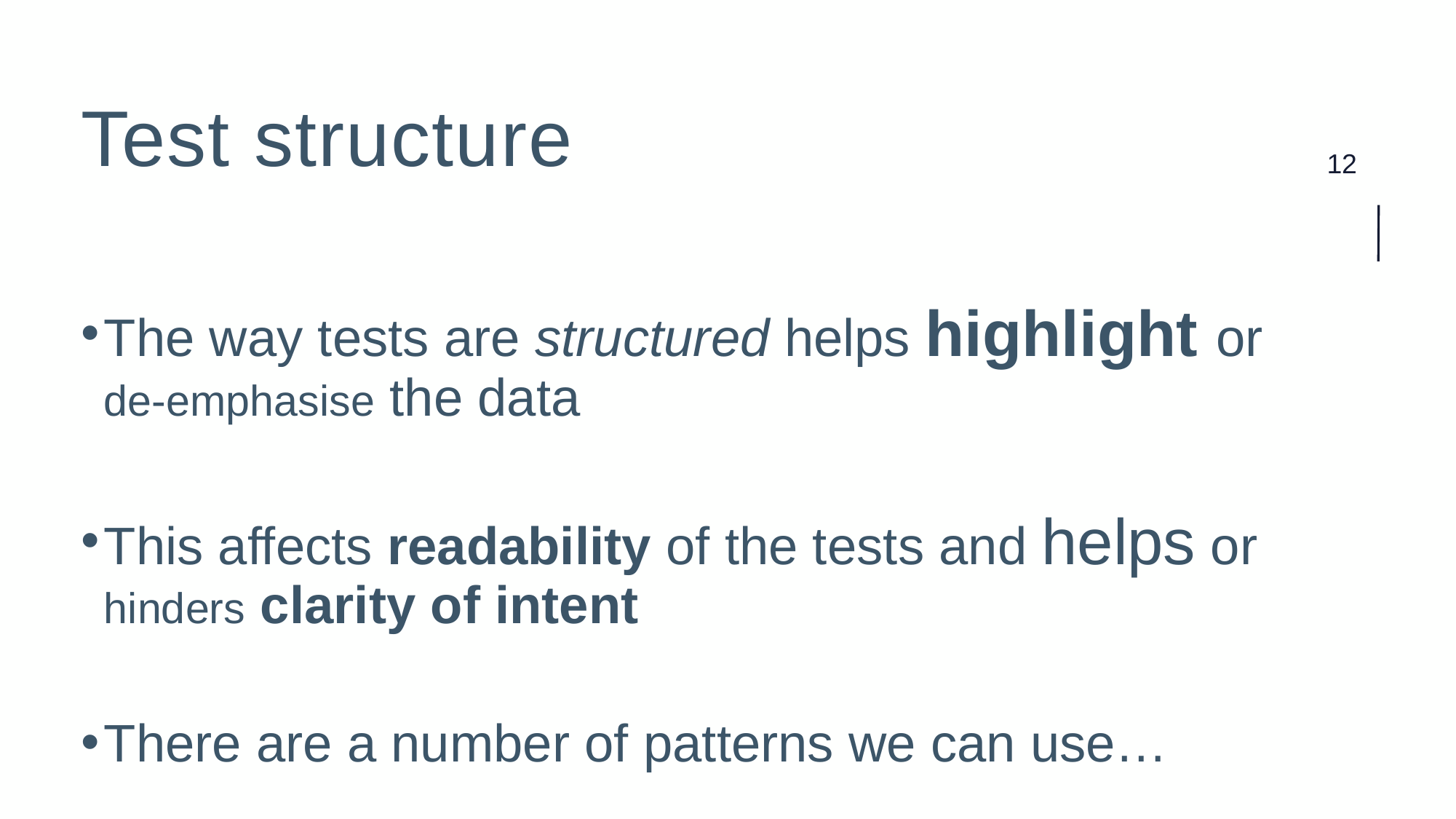

# Test structure
The way tests are structured helps highlight or de-emphasise the data

This affects readability of the tests and helps or hinders clarity of intent

There are a number of patterns we can use…